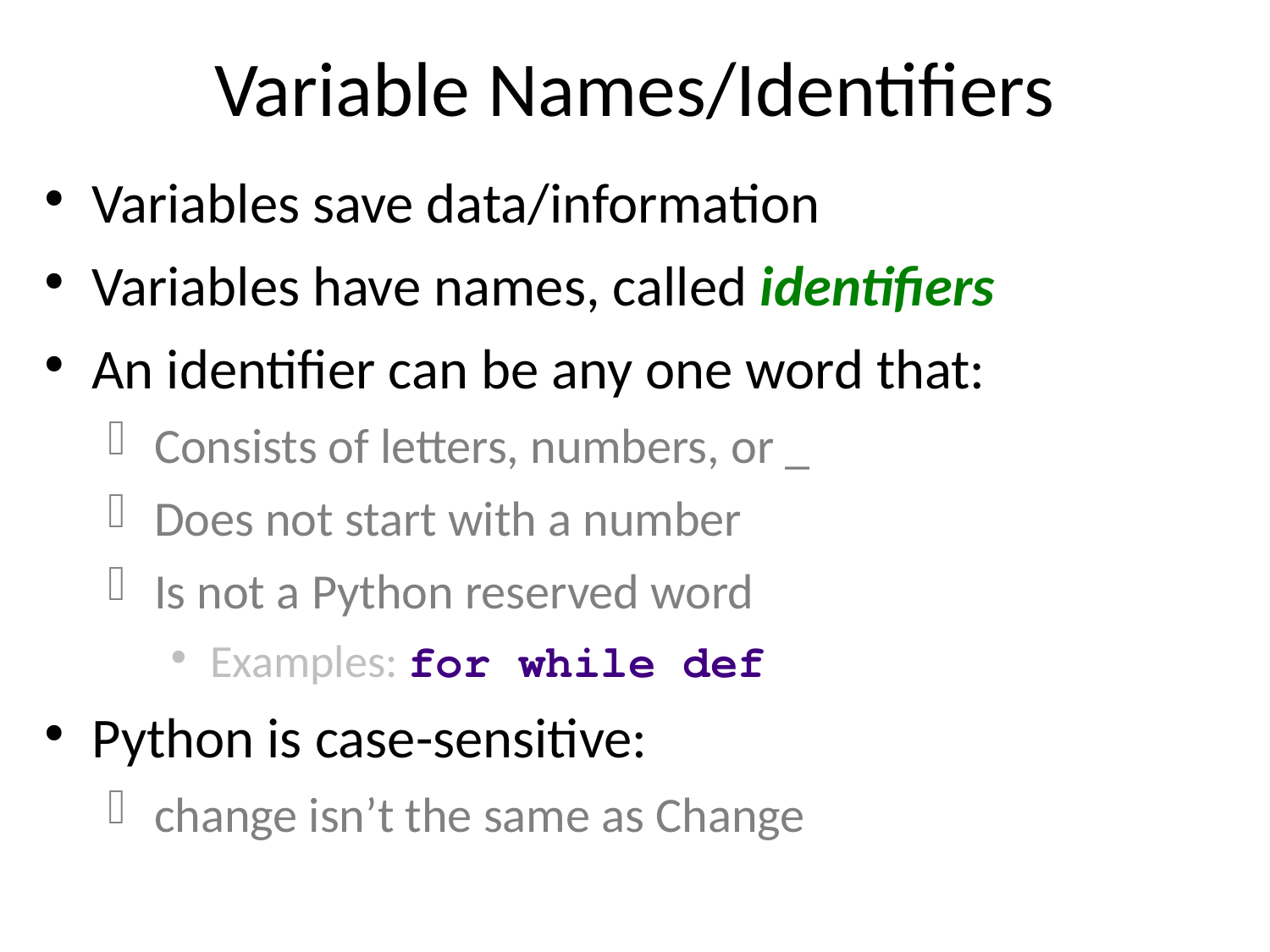

# Variable Names/Identifiers
Variables save data/information
Variables have names, called identifiers
An identifier can be any one word that:
Consists of letters, numbers, or _
Does not start with a number
Is not a Python reserved word
Examples: for while def
Python is case-sensitive:
change isn’t the same as Change